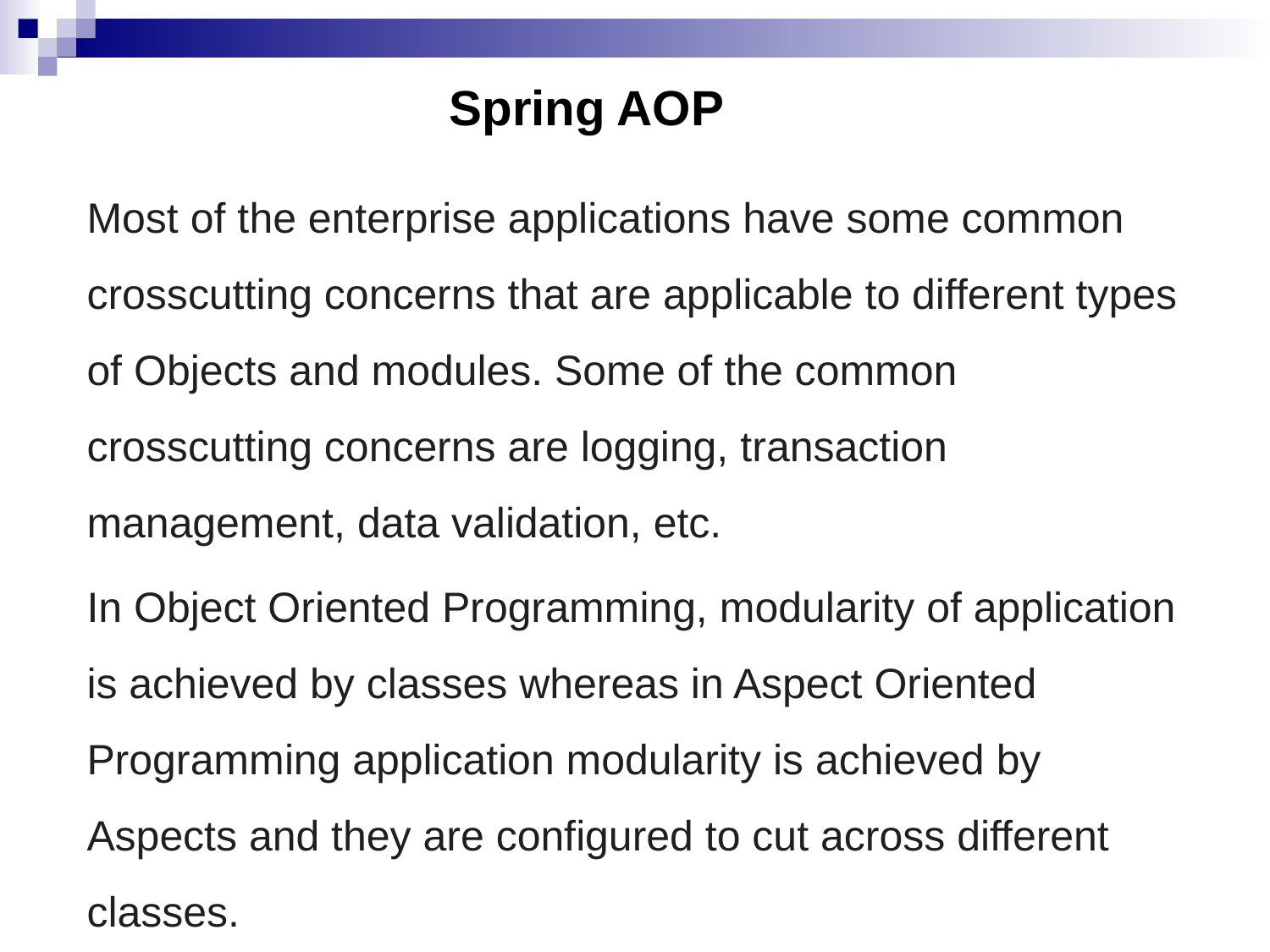

# Spring AOP
Most of the enterprise applications have some common crosscutting concerns that are applicable to different types of Objects and modules. Some of the common crosscutting concerns are logging, transaction management, data validation, etc.
In Object Oriented Programming, modularity of application is achieved by classes whereas in Aspect Oriented Programming application modularity is achieved by Aspects and they are configured to cut across different classes.